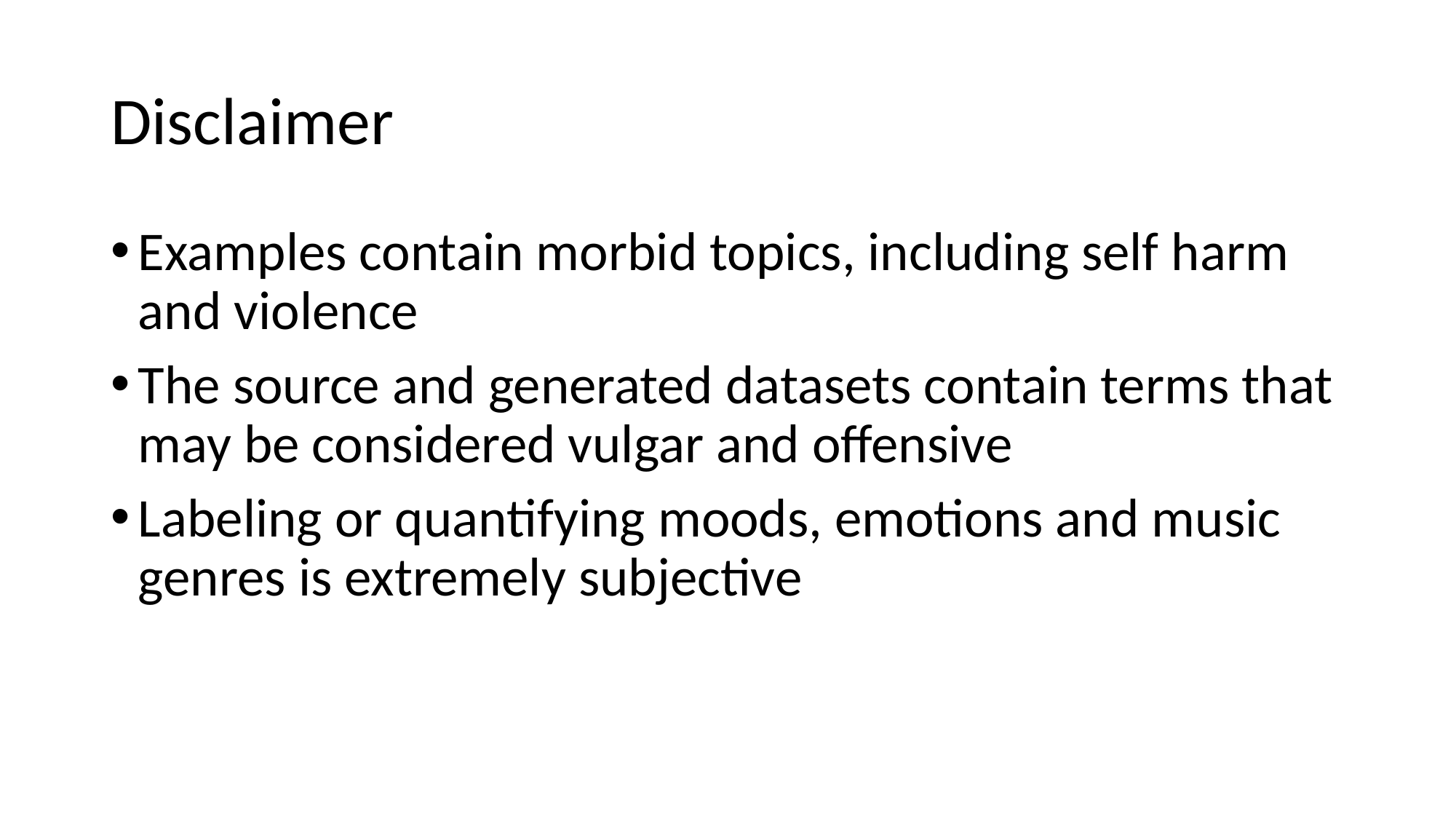

# Disclaimer
Examples contain morbid topics, including self harm and violence
The source and generated datasets contain terms that may be considered vulgar and offensive
Labeling or quantifying moods, emotions and music genres is extremely subjective